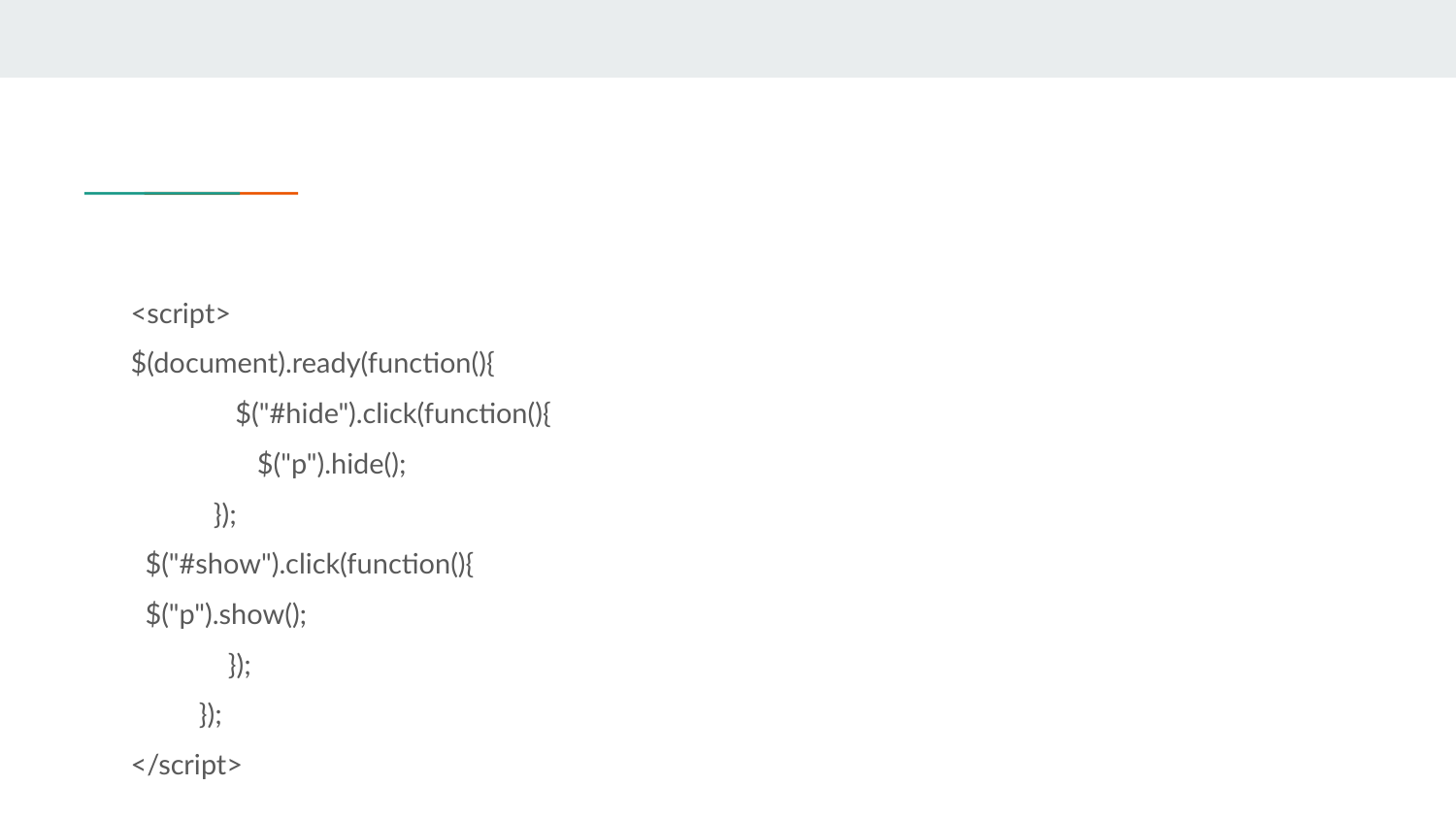

#
<script>
$(document).ready(function(){
	     $("#hide").click(function(){
	        $("p").hide();
	  });
  $("#show").click(function(){
  $("p").show();
	    });
	});
</script>